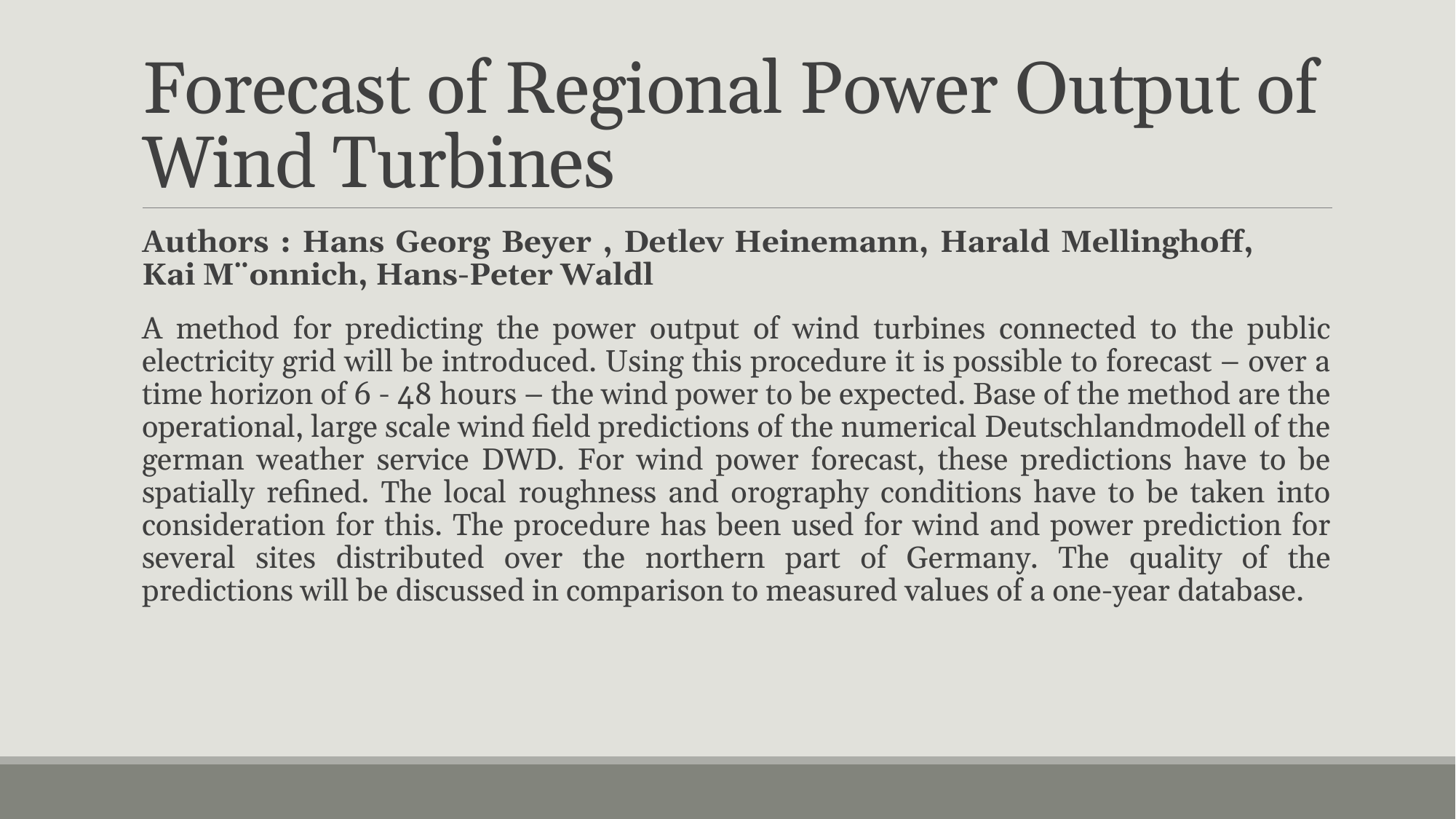

# Forecast of Regional Power Output of Wind Turbines
Authors : Hans Georg Beyer , Detlev Heinemann, Harald Mellinghoff,        Kai M¨onnich, Hans-Peter Waldl
A method for predicting the power output of wind turbines connected to the public electricity grid will be introduced. Using this procedure it is possible to forecast – over a time horizon of 6 - 48 hours – the wind power to be expected. Base of the method are the operational, large scale wind field predictions of the numerical Deutschlandmodell of the german weather service DWD. For wind power forecast, these predictions have to be spatially refined. The local roughness and orography conditions have to be taken into consideration for this. The procedure has been used for wind and power prediction for several sites distributed over the northern part of Germany. The quality of the predictions will be discussed in comparison to measured values of a one-year database.